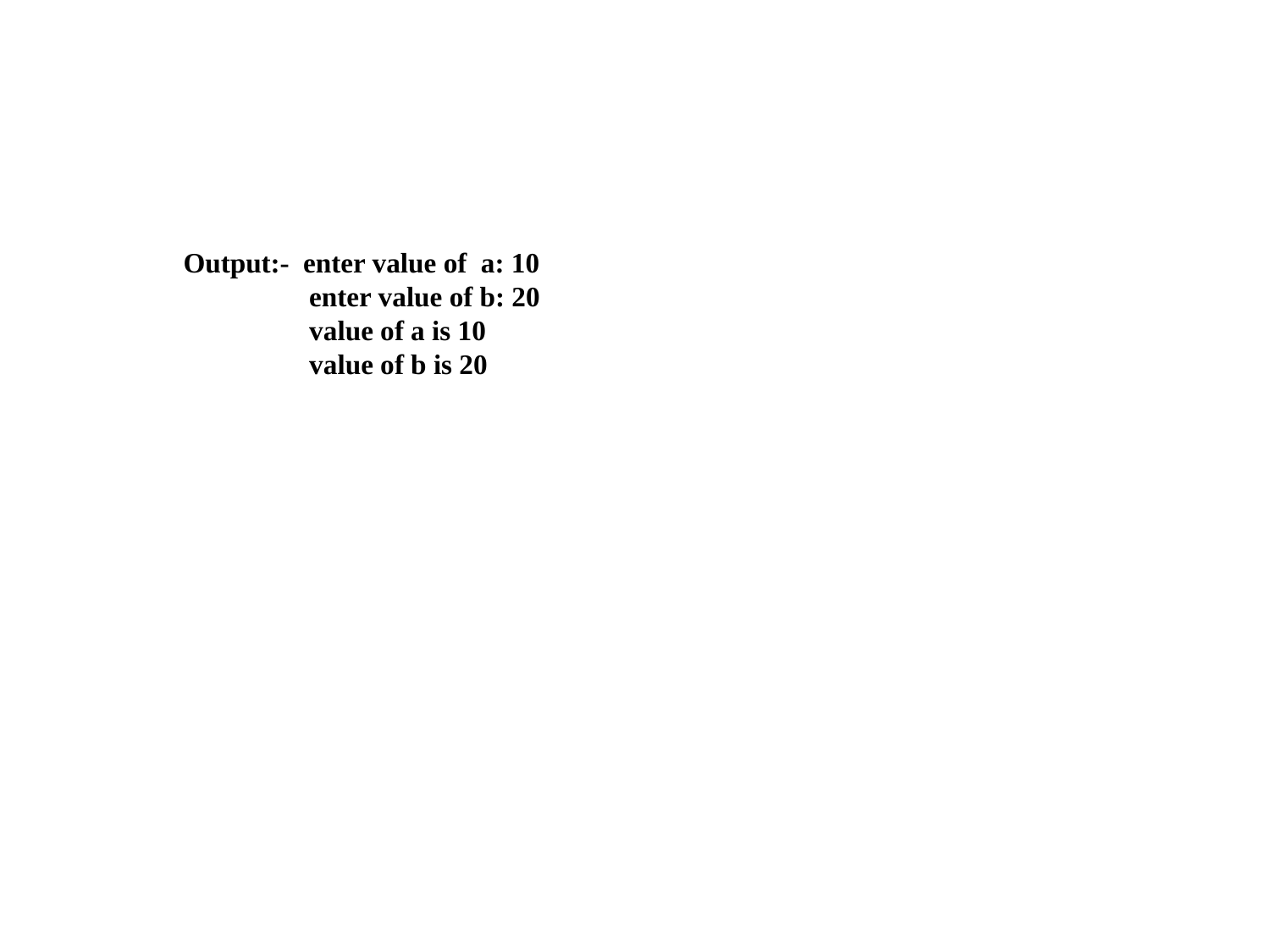

#
Output:-  enter value of  a: 10
                  enter value of b: 20
                  value of a is 10
                  value of b is 20